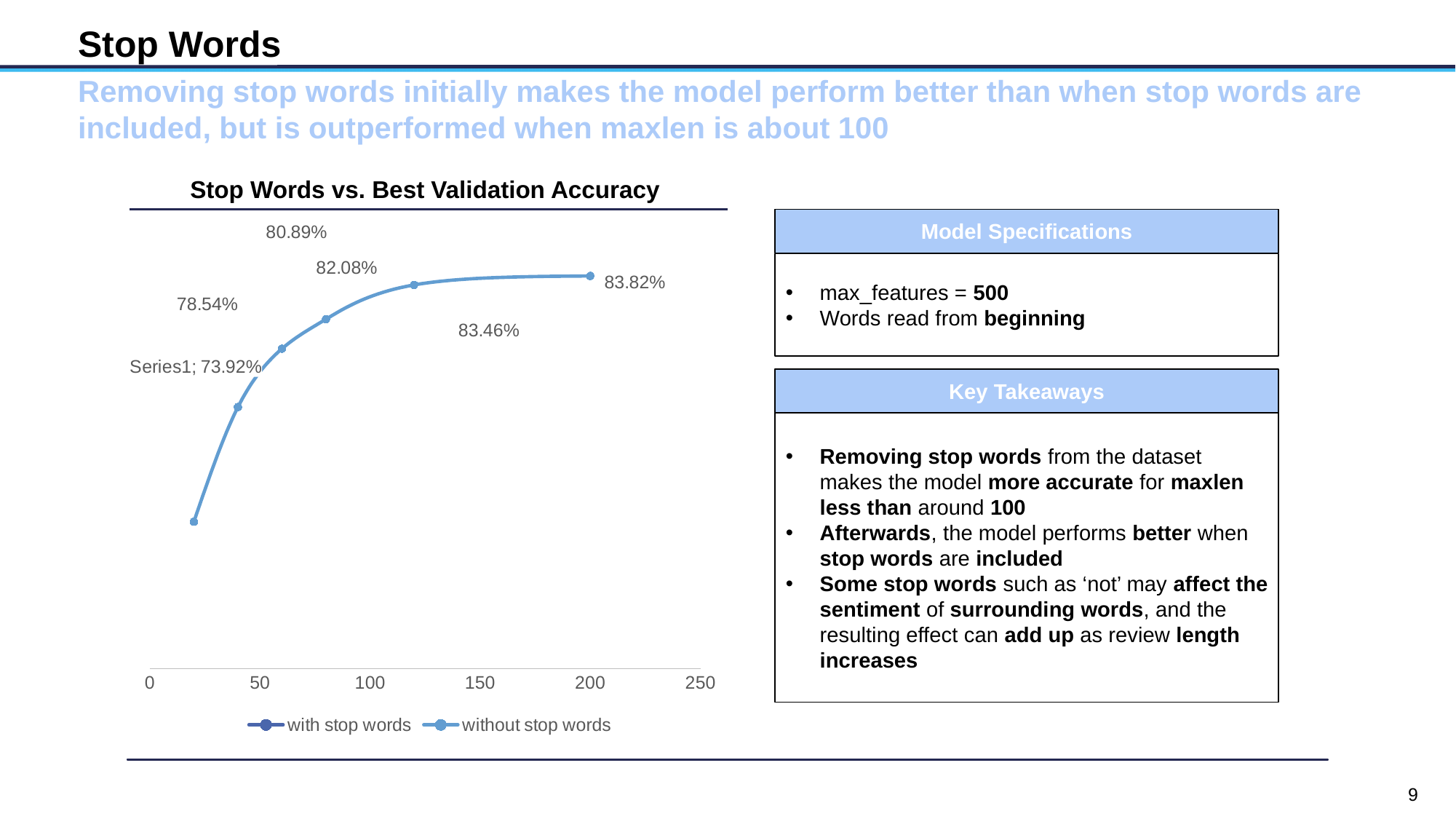

# Stop Words
Removing stop words initially makes the model perform better than when stop words are included, but is outperformed when maxlen is about 100
| Stop Words vs. Best Validation Accuracy |
| --- |
Model Specifications
max_features = 500
Words read from beginning

### Chart

| Category |  |  |
|---|---|---|
Key Takeaways
Removing stop words from the dataset makes the model more accurate for maxlen less than around 100
Afterwards, the model performs better when stop words are included
Some stop words such as ‘not’ may affect the sentiment of surrounding words, and the resulting effect can add up as review length increases
9